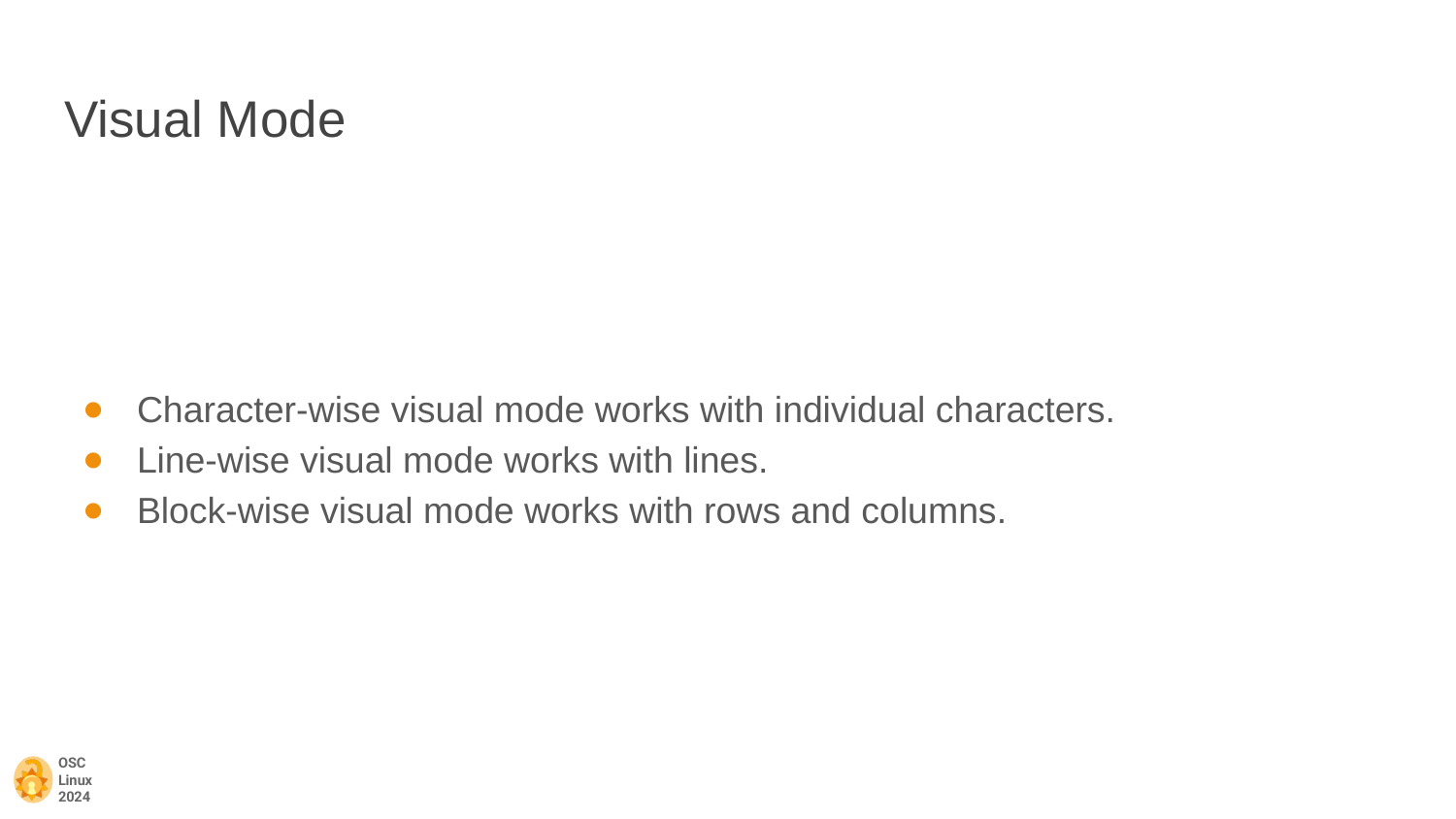

# Visual Mode
Character-wise visual mode works with individual characters.
Line-wise visual mode works with lines.
Block-wise visual mode works with rows and columns.